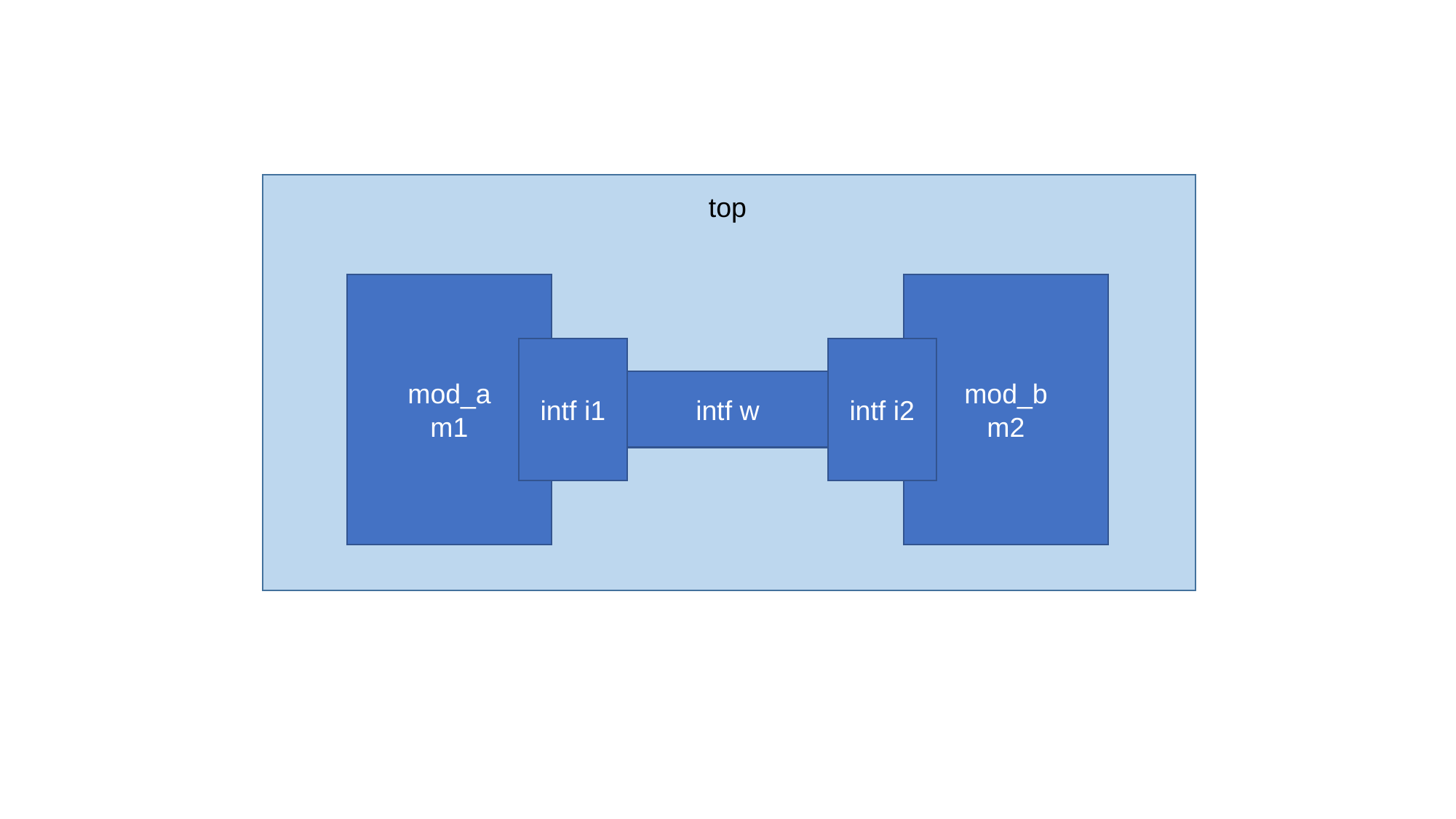

top
mod_a
m1
mod_b
m2
intf i1
intf i2
intf w